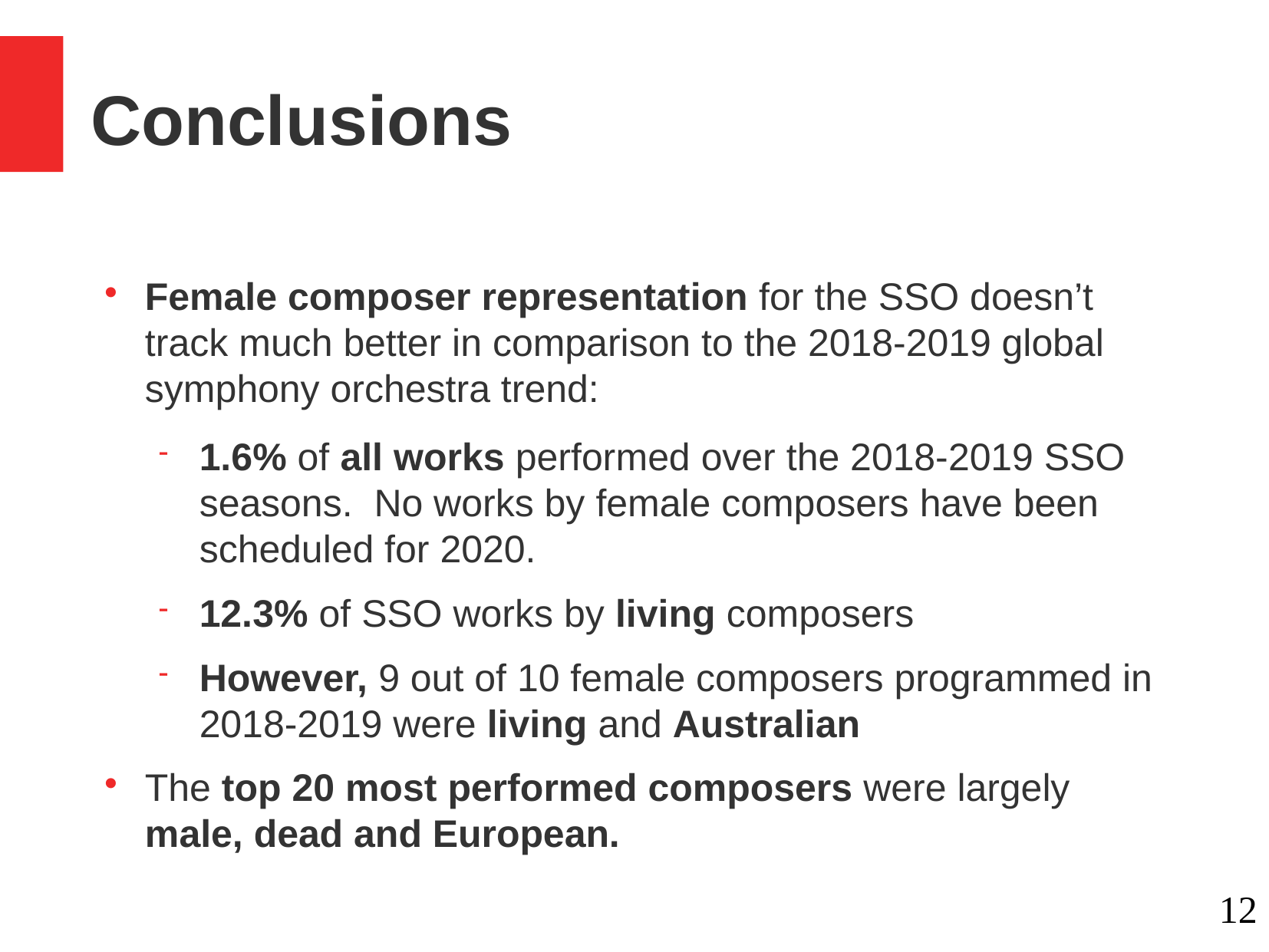

Conclusions
Female composer representation for the SSO doesn’t track much better in comparison to the 2018-2019 global symphony orchestra trend:
1.6% of all works performed over the 2018-2019 SSO seasons.  No works by female composers have been scheduled for 2020.
12.3% of SSO works by living composers
However, 9 out of 10 female composers programmed in 2018-2019 were living and Australian
The top 20 most performed composers were largely male, dead and European.
12